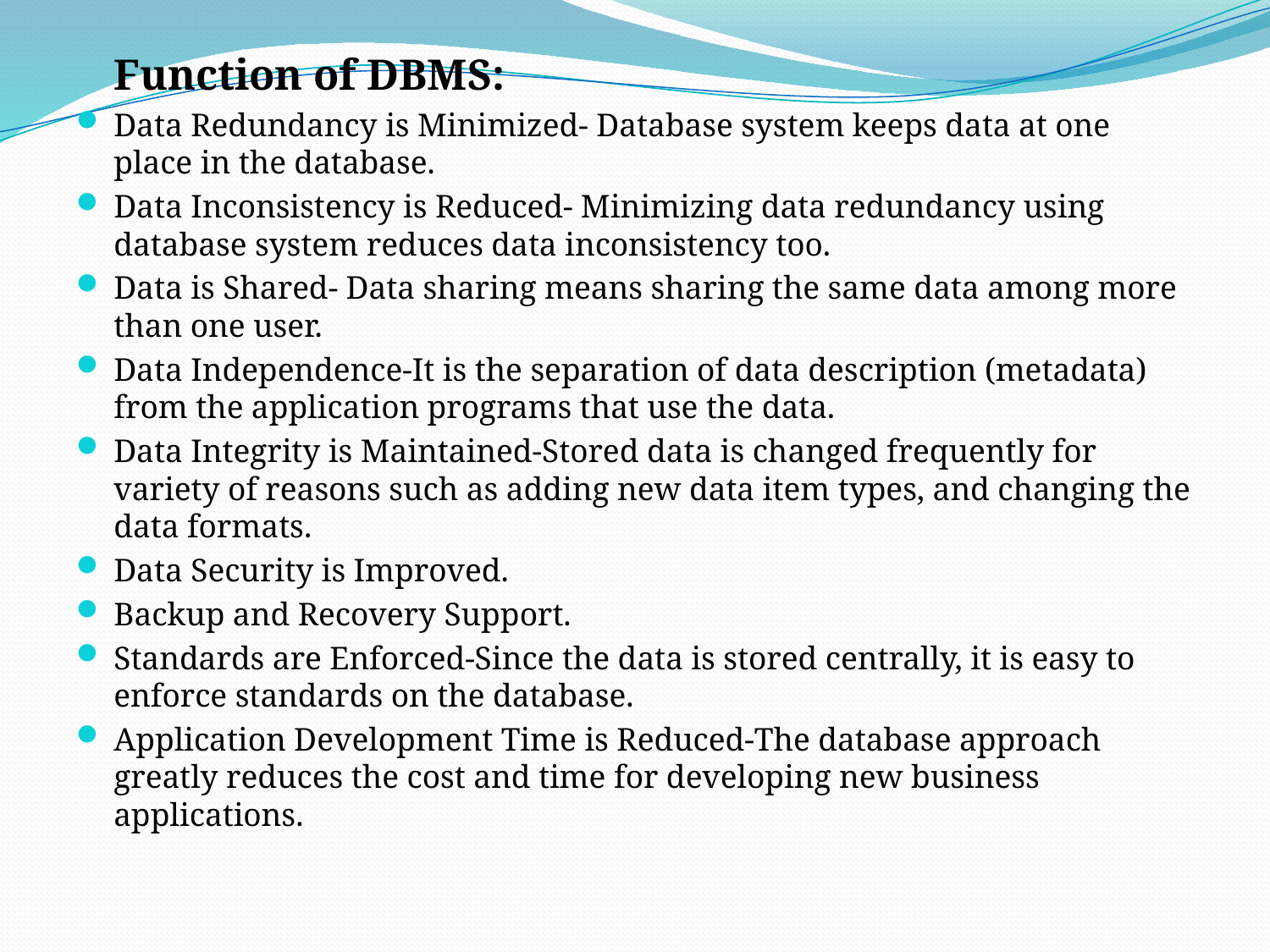

Function of DBMS:
Data Redundancy is Minimized- Database system keeps data at one place in the database.
Data Inconsistency is Reduced- Minimizing data redundancy using database system reduces data inconsistency too.
Data is Shared- Data sharing means sharing the same data among more than one user.
Data Independence-It is the separation of data description (metadata) from the application programs that use the data.
Data Integrity is Maintained-Stored data is changed frequently for variety of reasons such as adding new data item types, and changing the data formats.
Data Security is Improved.
Backup and Recovery Support.
Standards are Enforced-Since the data is stored centrally, it is easy to enforce standards on the database.
Application Development Time is Reduced-The database approach greatly reduces the cost and time for developing new business applications.